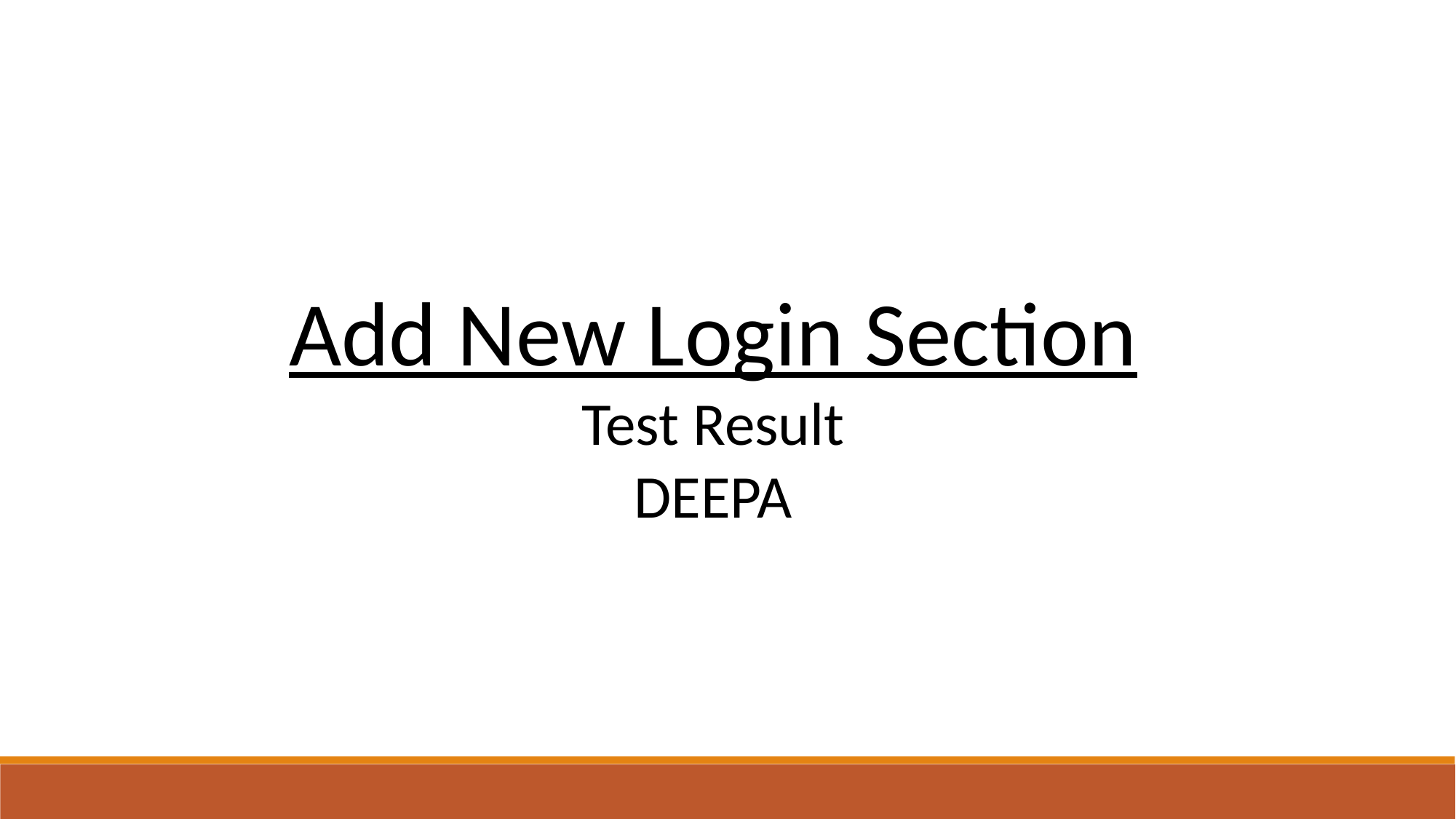

Add New Login Section
Test Result
DEEPA